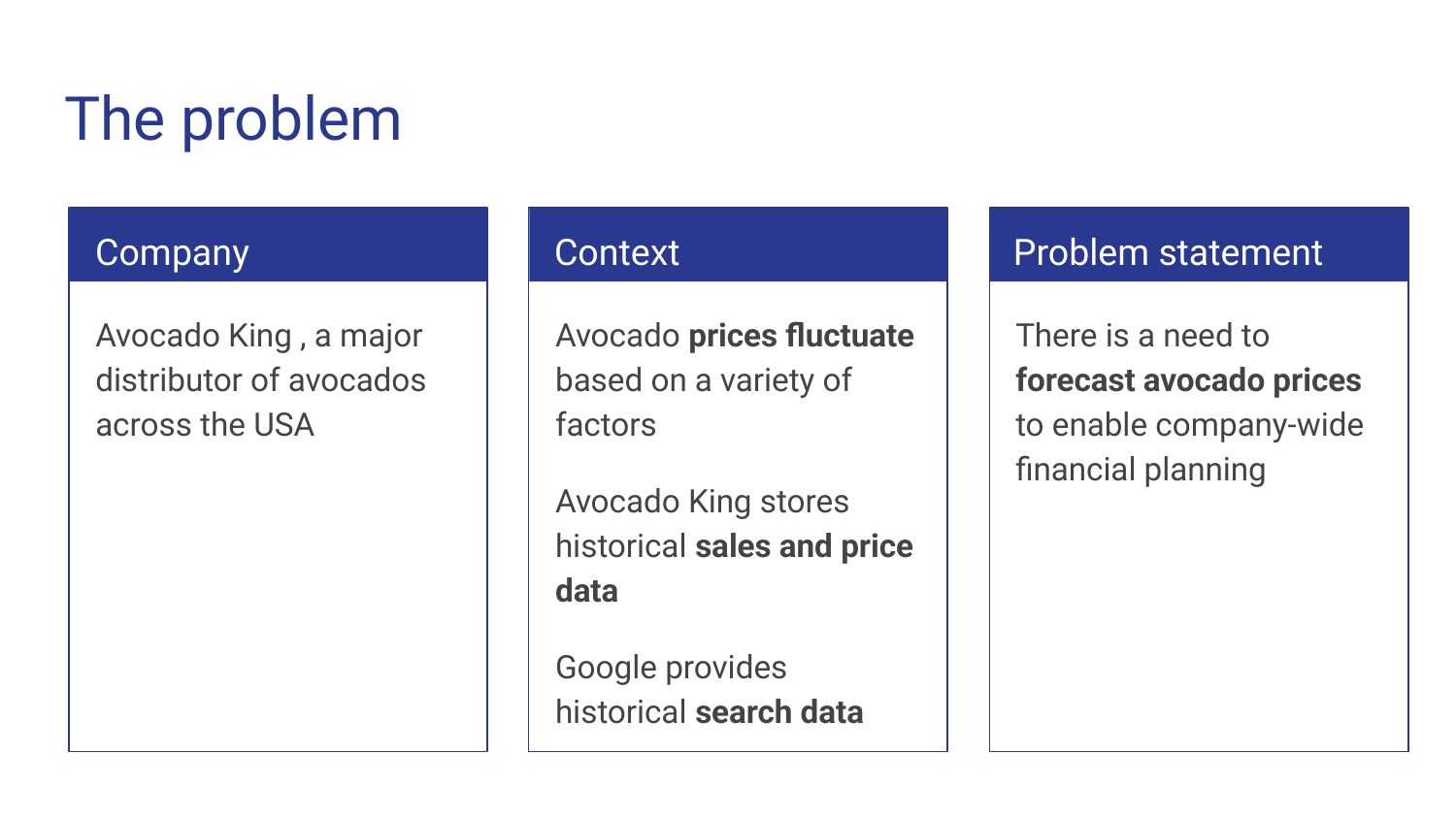

# The problem

Company

Context

Problem statement
Avocado King , a major distributor of avocados across the USA
Avocado prices fluctuate based on a variety of factors
Avocado King stores historical sales and price data
Google provides historical search data
There is a need to forecast avocado prices to enable company-wide financial planning